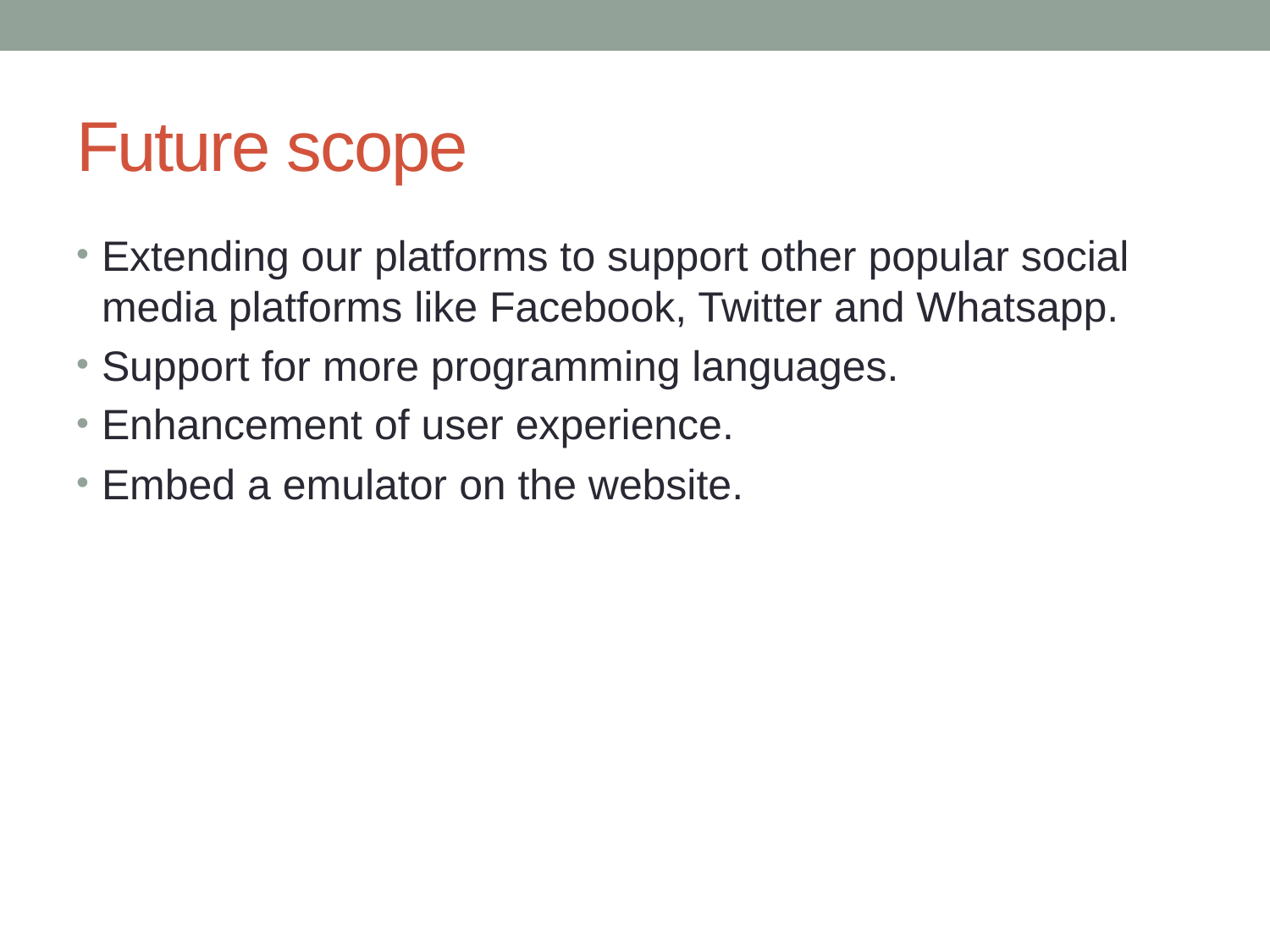

# Future scope
Extending our platforms to support other popular social media platforms like Facebook, Twitter and Whatsapp.
Support for more programming languages.
Enhancement of user experience.
Embed a emulator on the website.